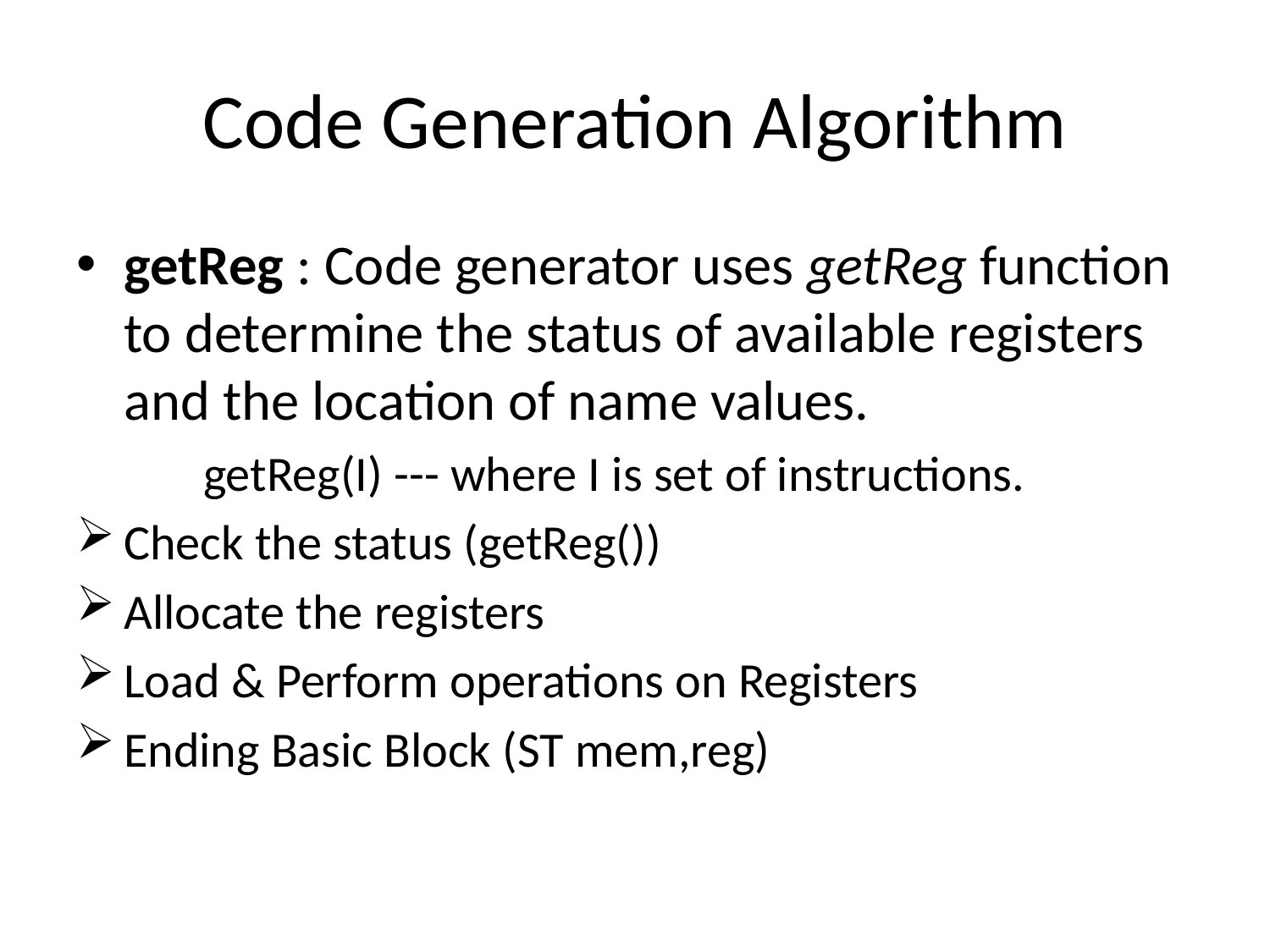

# Code Generation Algorithm
getReg : Code generator uses getReg function to determine the status of available registers and the location of name values.
	getReg(I) --- where I is set of instructions.
Check the status (getReg())
Allocate the registers
Load & Perform operations on Registers
Ending Basic Block (ST mem,reg)